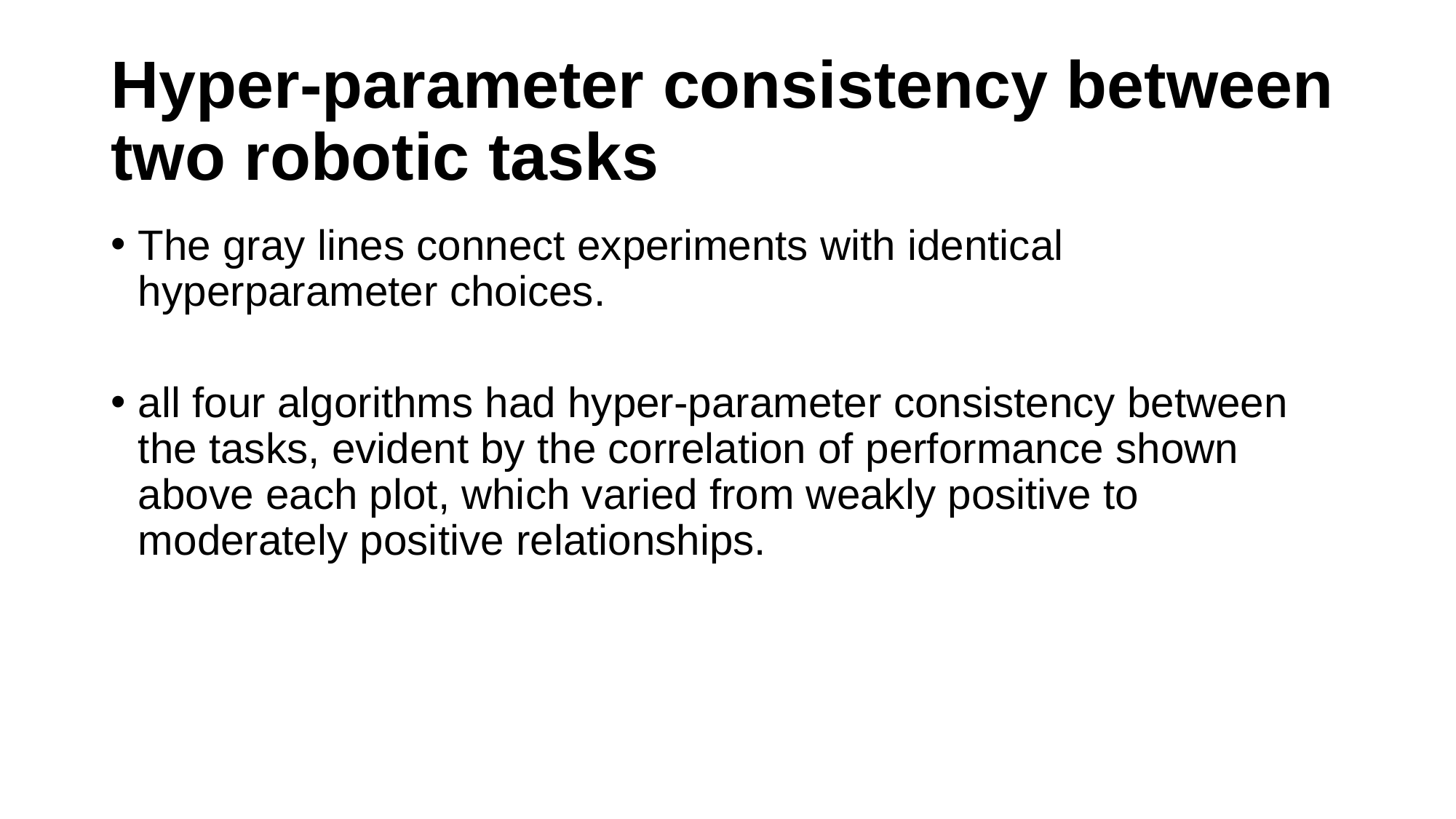

# Hyper-parameter consistency between two robotic tasks
The gray lines connect experiments with identical hyperparameter choices.
all four algorithms had hyper-parameter consistency between the tasks, evident by the correlation of performance shown
above each plot, which varied from weakly positive to moderately positive relationships.